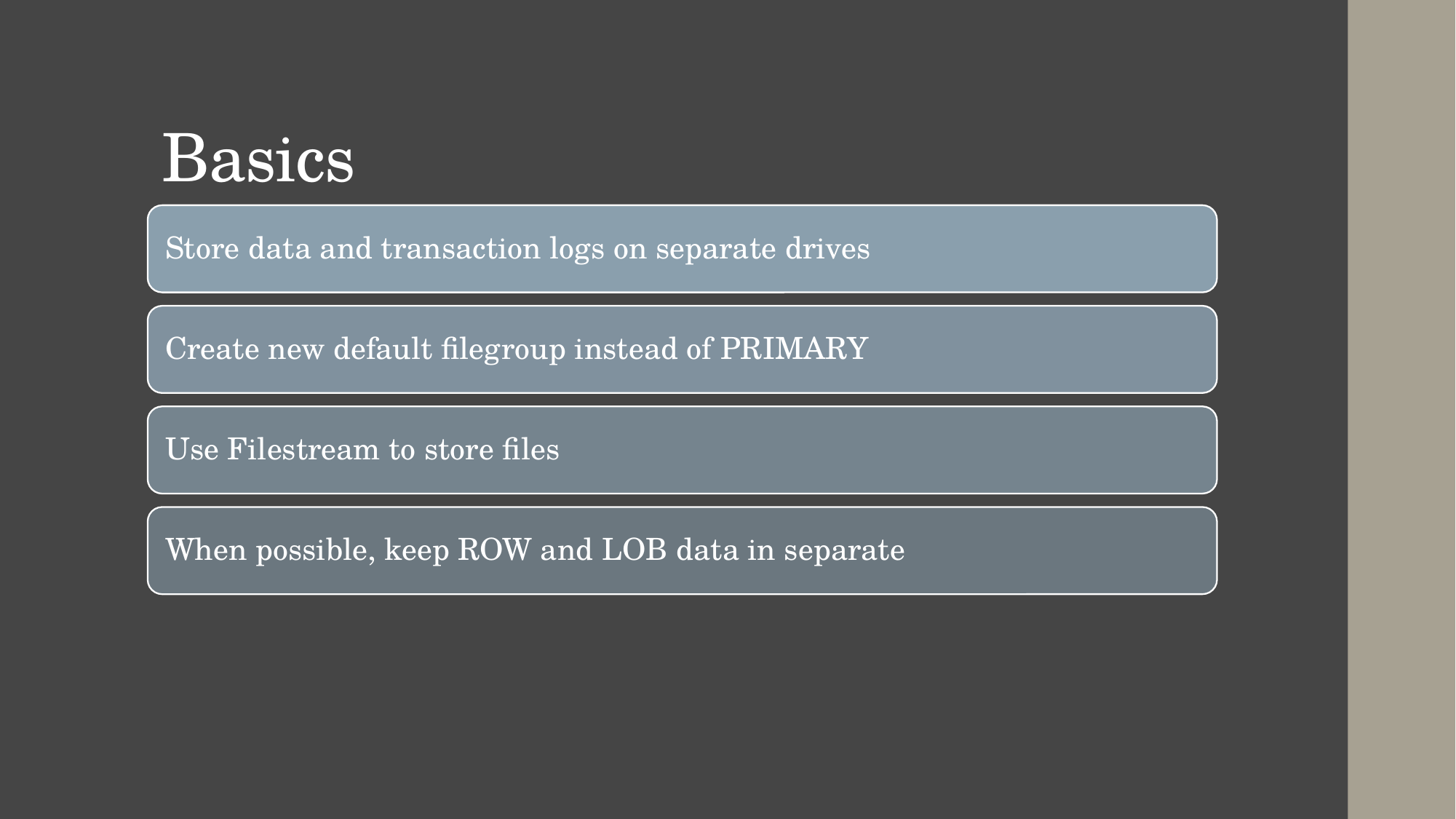

# Basics
Store data and transaction logs on separate drives
Create new default filegroup instead of PRIMARY
Use Filestream to store files
When possible, keep ROW and LOB data in separate